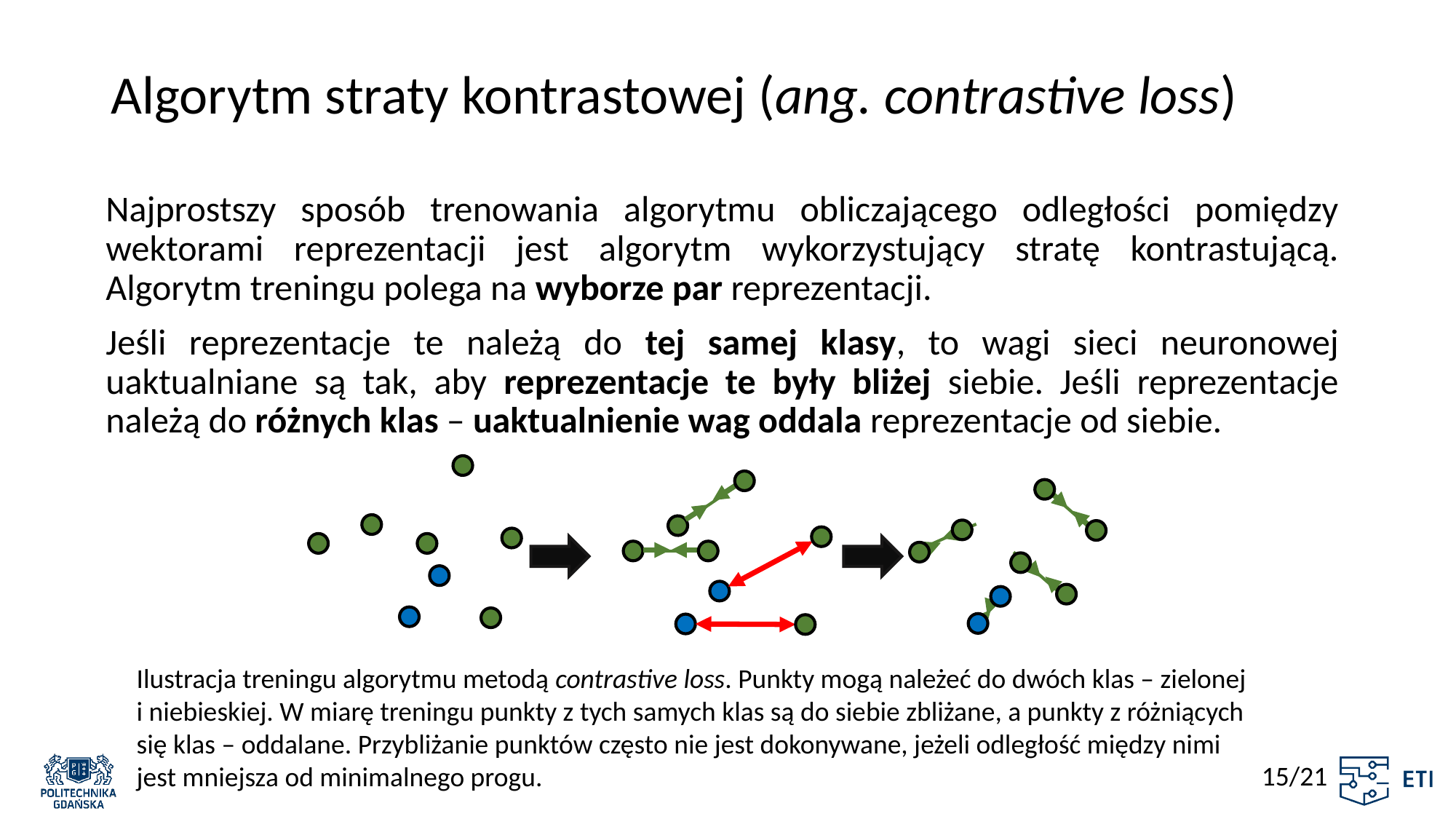

# Algorytm straty kontrastowej (ang. contrastive loss)
Najprostszy sposób trenowania algorytmu obliczającego odległości pomiędzy wektorami reprezentacji jest algorytm wykorzystujący stratę kontrastującą. Algorytm treningu polega na wyborze par reprezentacji.
Jeśli reprezentacje te należą do tej samej klasy, to wagi sieci neuronowej uaktualniane są tak, aby reprezentacje te były bliżej siebie. Jeśli reprezentacje należą do różnych klas – uaktualnienie wag oddala reprezentacje od siebie.

Ilustracja treningu algorytmu metodą contrastive loss. Punkty mogą należeć do dwóch klas – zielonej i niebieskiej. W miarę treningu punkty z tych samych klas są do siebie zbliżane, a punkty z różniących się klas – oddalane. Przybliżanie punktów często nie jest dokonywane, jeżeli odległość między nimi jest mniejsza od minimalnego progu.

15/21